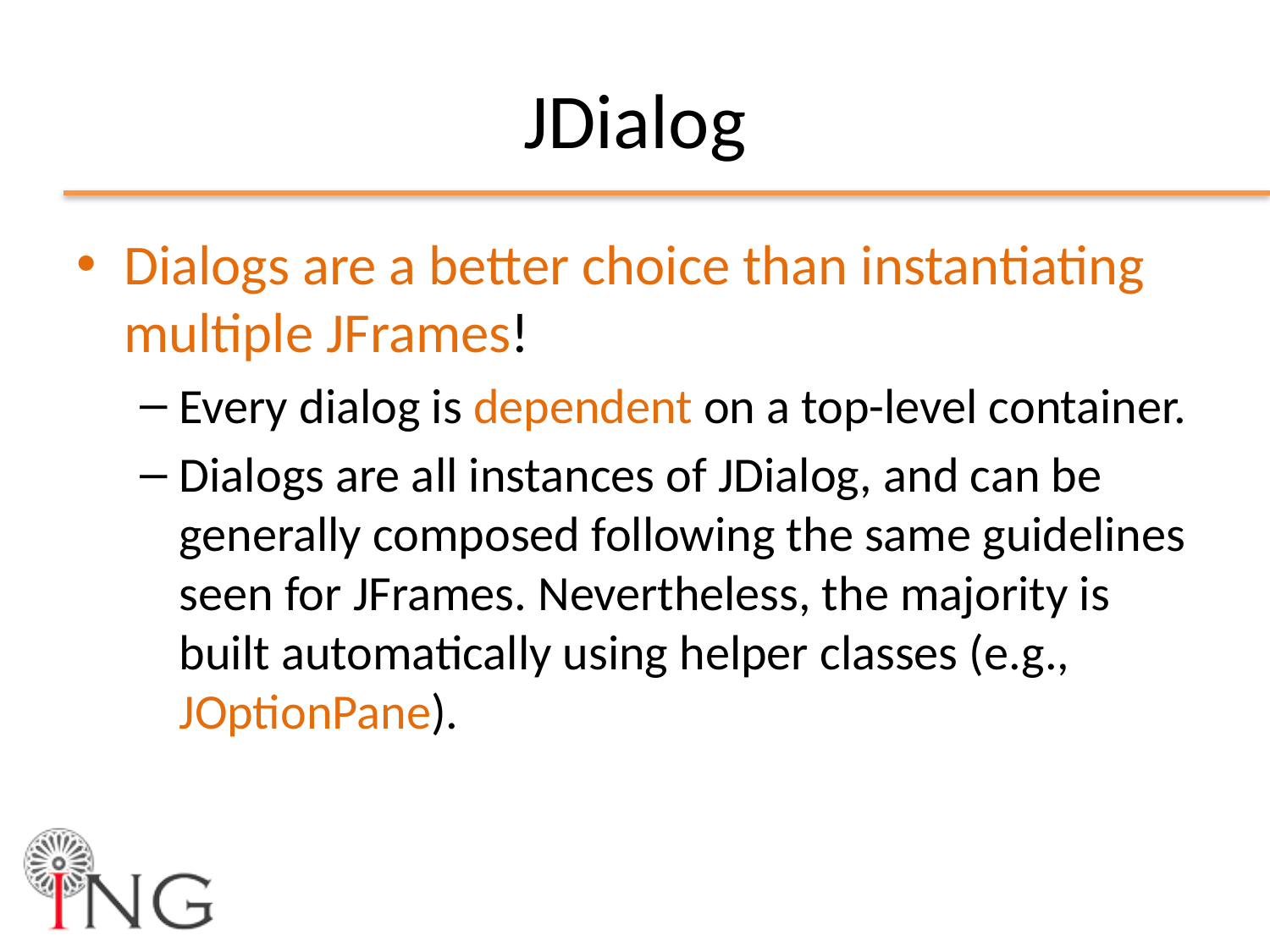

# JDialog
Dialogs are a better choice than instantiating multiple JFrames!
Every dialog is dependent on a top-level container.
Dialogs are all instances of JDialog, and can be generally composed following the same guidelines seen for JFrames. Nevertheless, the majority is built automatically using helper classes (e.g., JOptionPane).